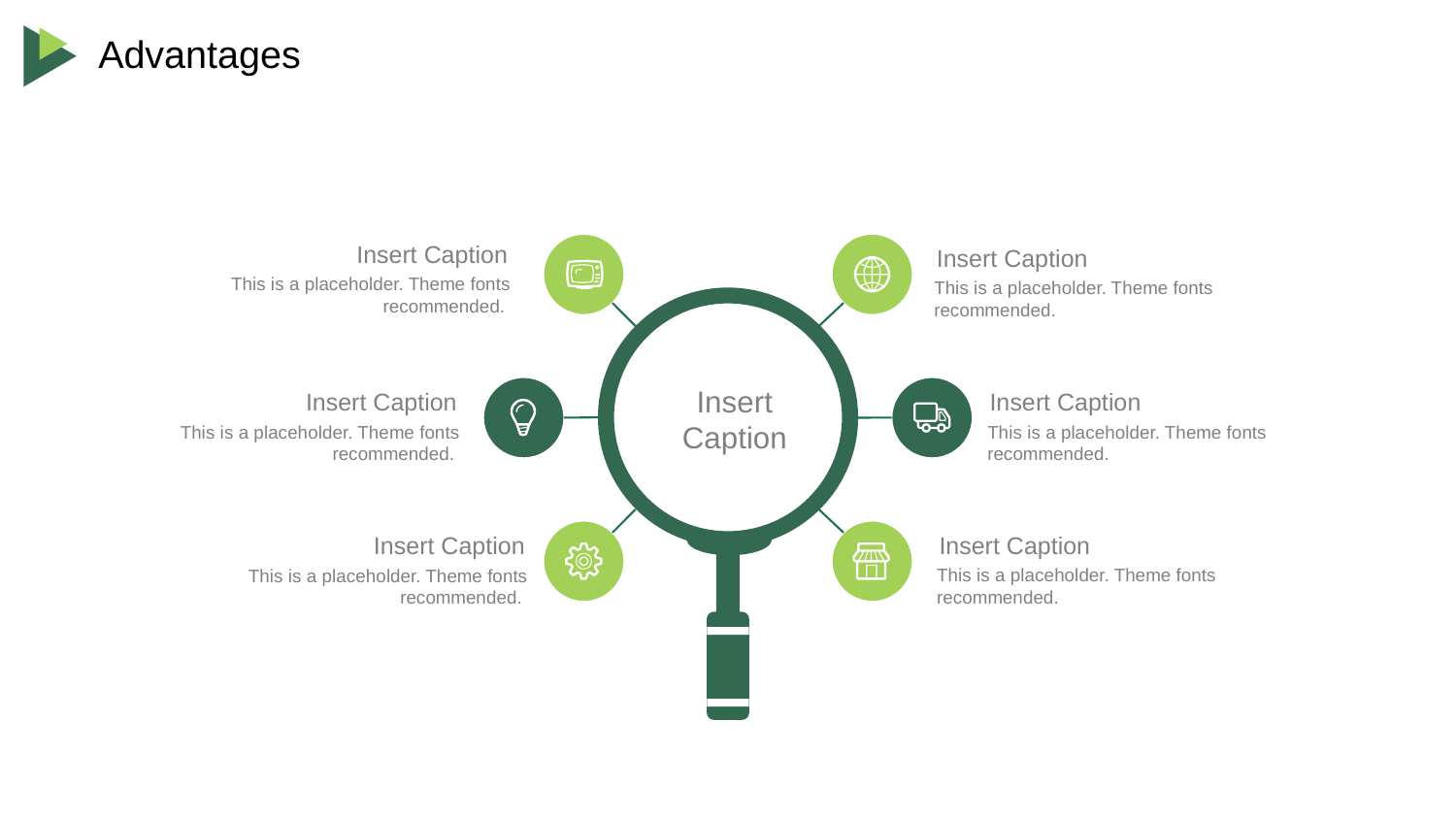

Insert Caption

Insert Caption

This is a placeholder. Theme fonts recommended.
This is a placeholder. Theme fonts recommended.

Insert Caption
Insert Caption

Insert
Caption

This is a placeholder. Theme fonts recommended.
This is a placeholder. Theme fonts recommended.

Insert Caption
Insert Caption

This is a placeholder. Theme fonts recommended.
This is a placeholder. Theme fonts recommended.